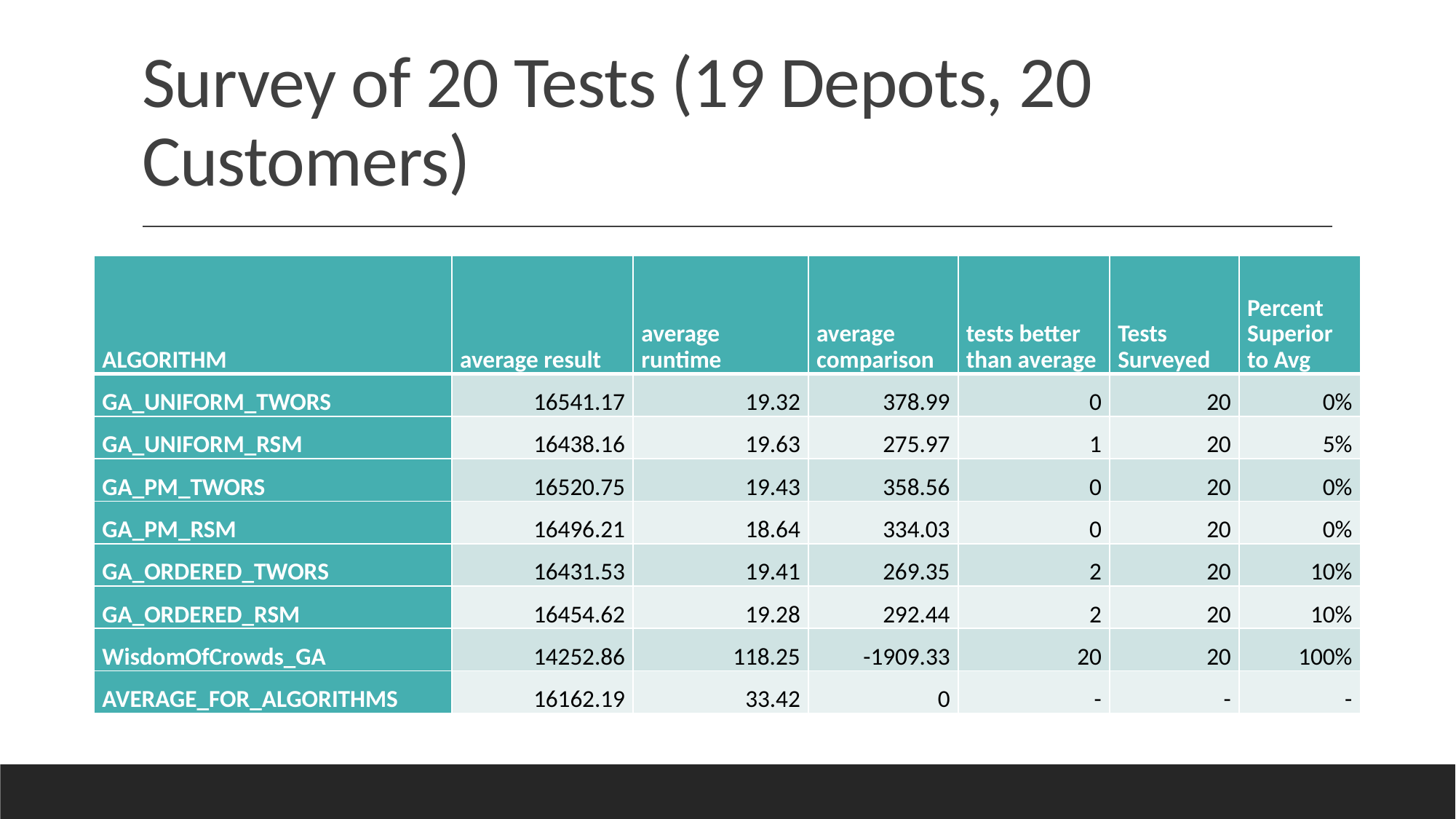

# Survey of 20 Tests (19 Depots, 20 Customers)
| ALGORITHM | average result | average runtime | average comparison | tests better than average | Tests Surveyed | Percent Superior to Avg |
| --- | --- | --- | --- | --- | --- | --- |
| GA\_UNIFORM\_TWORS | 16541.17 | 19.32 | 378.99 | 0 | 20 | 0% |
| GA\_UNIFORM\_RSM | 16438.16 | 19.63 | 275.97 | 1 | 20 | 5% |
| GA\_PM\_TWORS | 16520.75 | 19.43 | 358.56 | 0 | 20 | 0% |
| GA\_PM\_RSM | 16496.21 | 18.64 | 334.03 | 0 | 20 | 0% |
| GA\_ORDERED\_TWORS | 16431.53 | 19.41 | 269.35 | 2 | 20 | 10% |
| GA\_ORDERED\_RSM | 16454.62 | 19.28 | 292.44 | 2 | 20 | 10% |
| WisdomOfCrowds\_GA | 14252.86 | 118.25 | -1909.33 | 20 | 20 | 100% |
| AVERAGE\_FOR\_ALGORITHMS | 16162.19 | 33.42 | 0 | - | - | - |